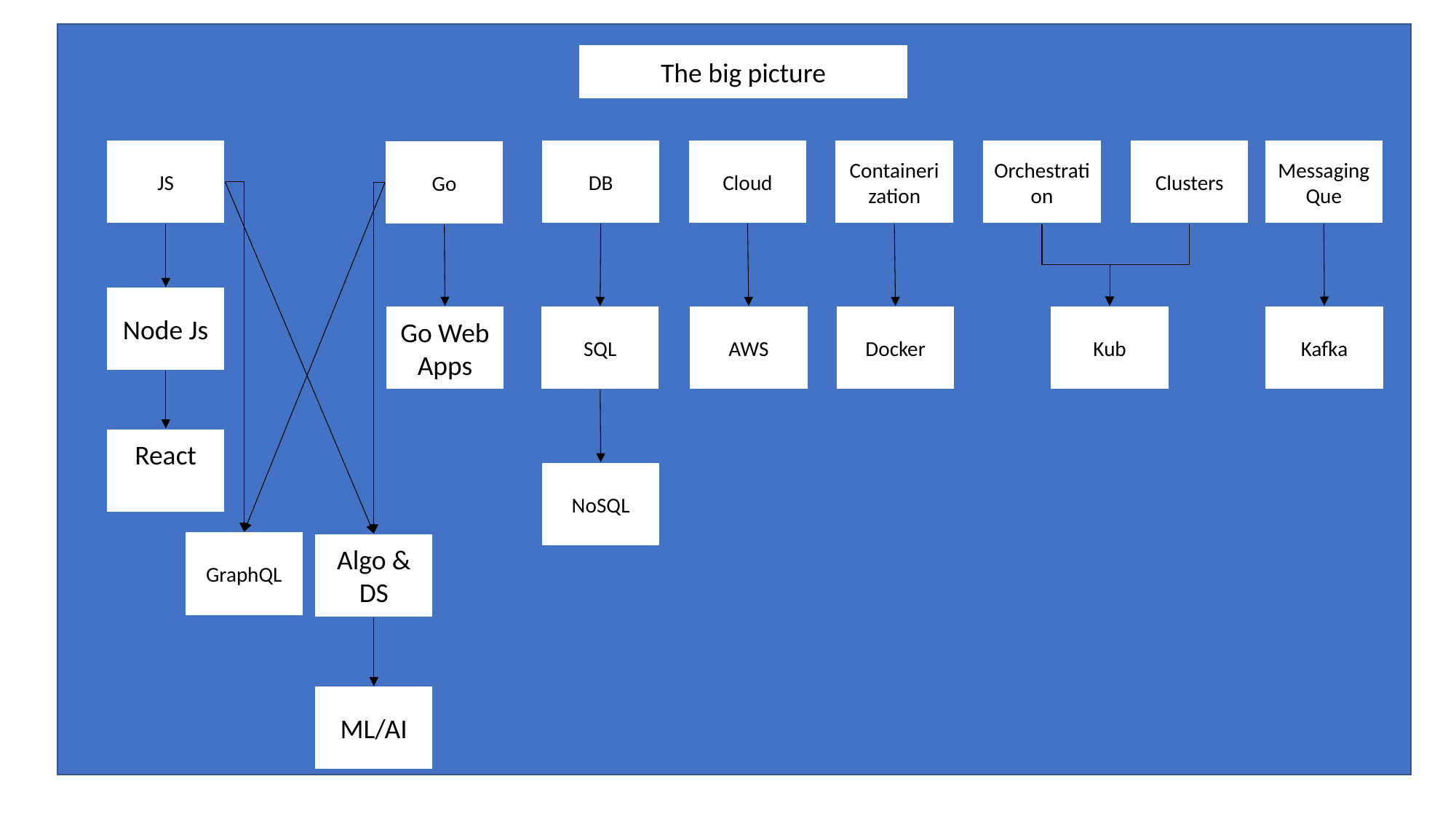

The big picture
DB
Cloud
Clusters
Containerization
Orchestration
Messaging Que
JS
Go
Node Js
Kafka
Kub
Go Web Apps
AWS
Docker
SQL
React

NoSQL
GraphQL
Algo & DS
ML/AI